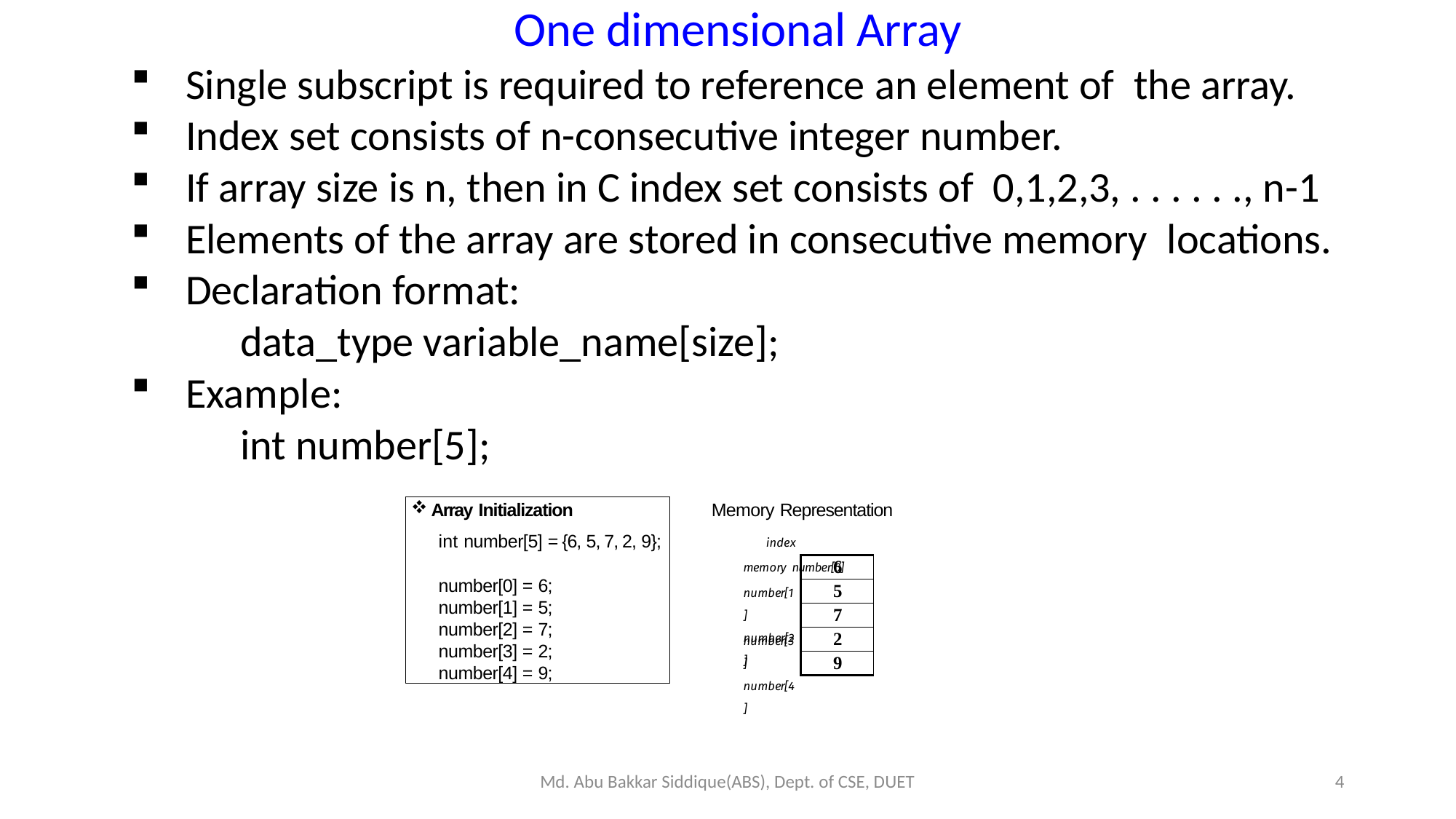

One dimensional Array
Single subscript is required to reference an element of  the array.
Index set consists of n-consecutive integer number.
If array size is n, then in C index set consists of  0,1,2,3, . . . . . ., n-1
Elements of the array are stored in consecutive memory  locations.
Declaration format:
	data_type variable_name[size];
Example:
	int number[5];
Array Initialization
int number[5] = {6, 5, 7, 2, 9};

number[0] = 6;
number[1] = 5;
number[2] = 7;
number[3] = 2;
number[4] = 9;
Memory Representation
index	memory  number[0]
| 6 |
| --- |
| 5 |
| 7 |
| 2 |
| 9 |
number[1]  number[2]
number[3]  number[4]
Md. Abu Bakkar Siddique(ABS), Dept. of CSE, DUET
4